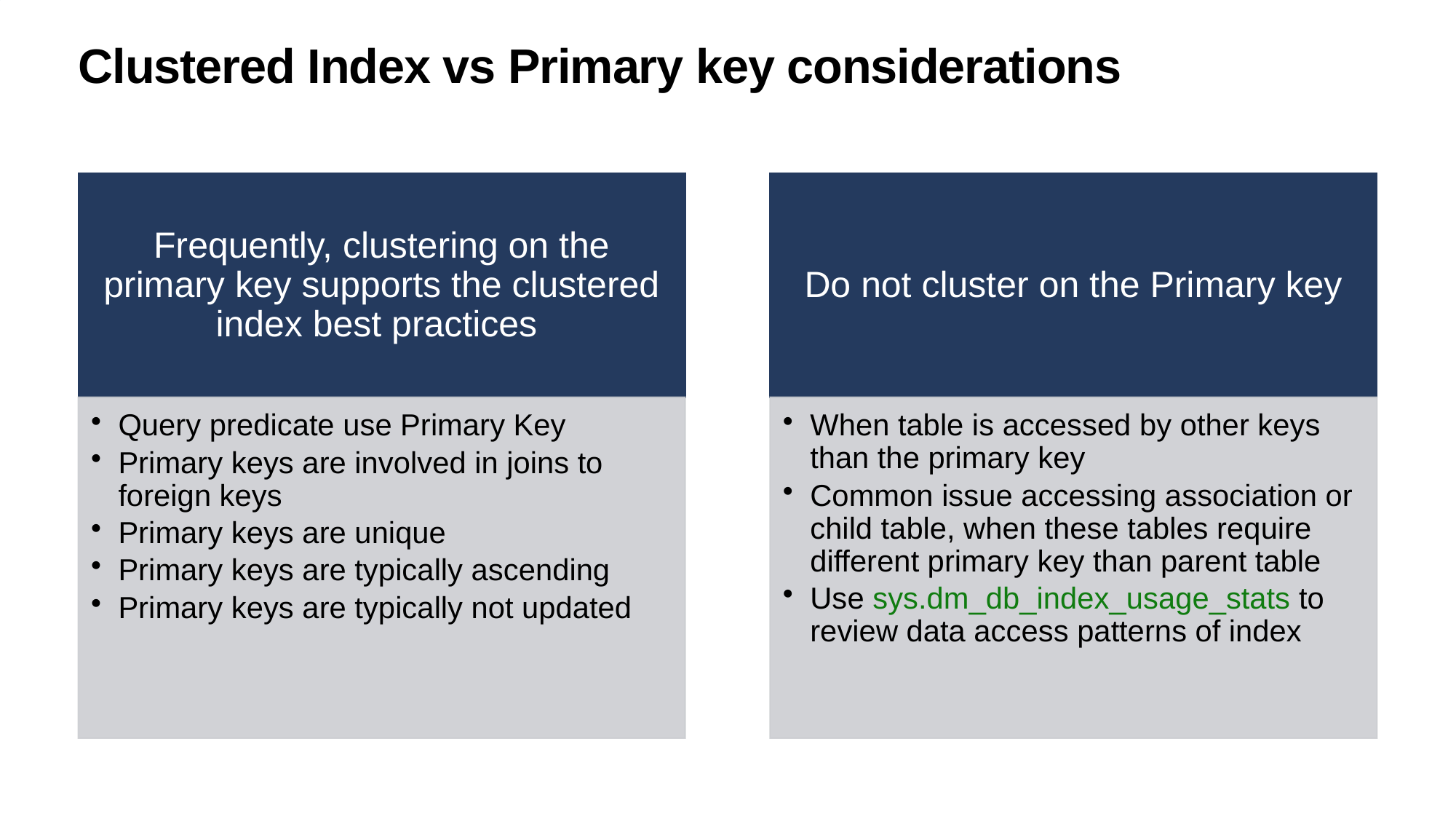

# Clustered Index vs Primary key considerations
Frequently, clustering on the primary key supports the clustered index best practices
Query predicate use Primary Key
Primary keys are involved in joins to foreign keys
Primary keys are unique
Primary keys are typically ascending
Primary keys are typically not updated
Do not cluster on the Primary key
When table is accessed by other keys than the primary key
Common issue accessing association or child table, when these tables require different primary key than parent table
Use sys.dm_db_index_usage_stats to review data access patterns of index